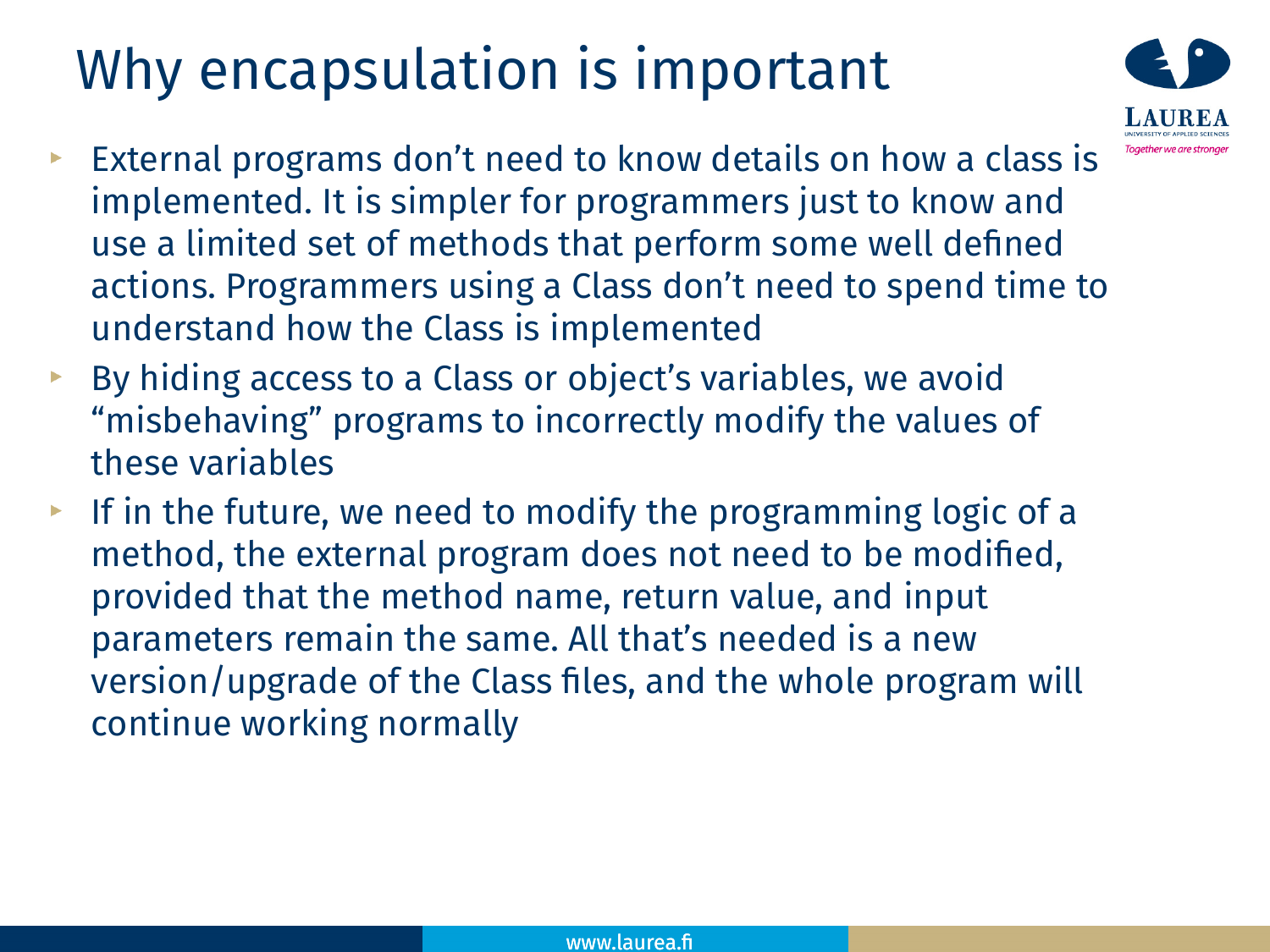

# Why encapsulation is important
External programs don’t need to know details on how a class is implemented. It is simpler for programmers just to know and use a limited set of methods that perform some well defined actions. Programmers using a Class don’t need to spend time to understand how the Class is implemented
By hiding access to a Class or object’s variables, we avoid “misbehaving” programs to incorrectly modify the values of these variables
If in the future, we need to modify the programming logic of a method, the external program does not need to be modified, provided that the method name, return value, and input parameters remain the same. All that’s needed is a new version/upgrade of the Class files, and the whole program will continue working normally